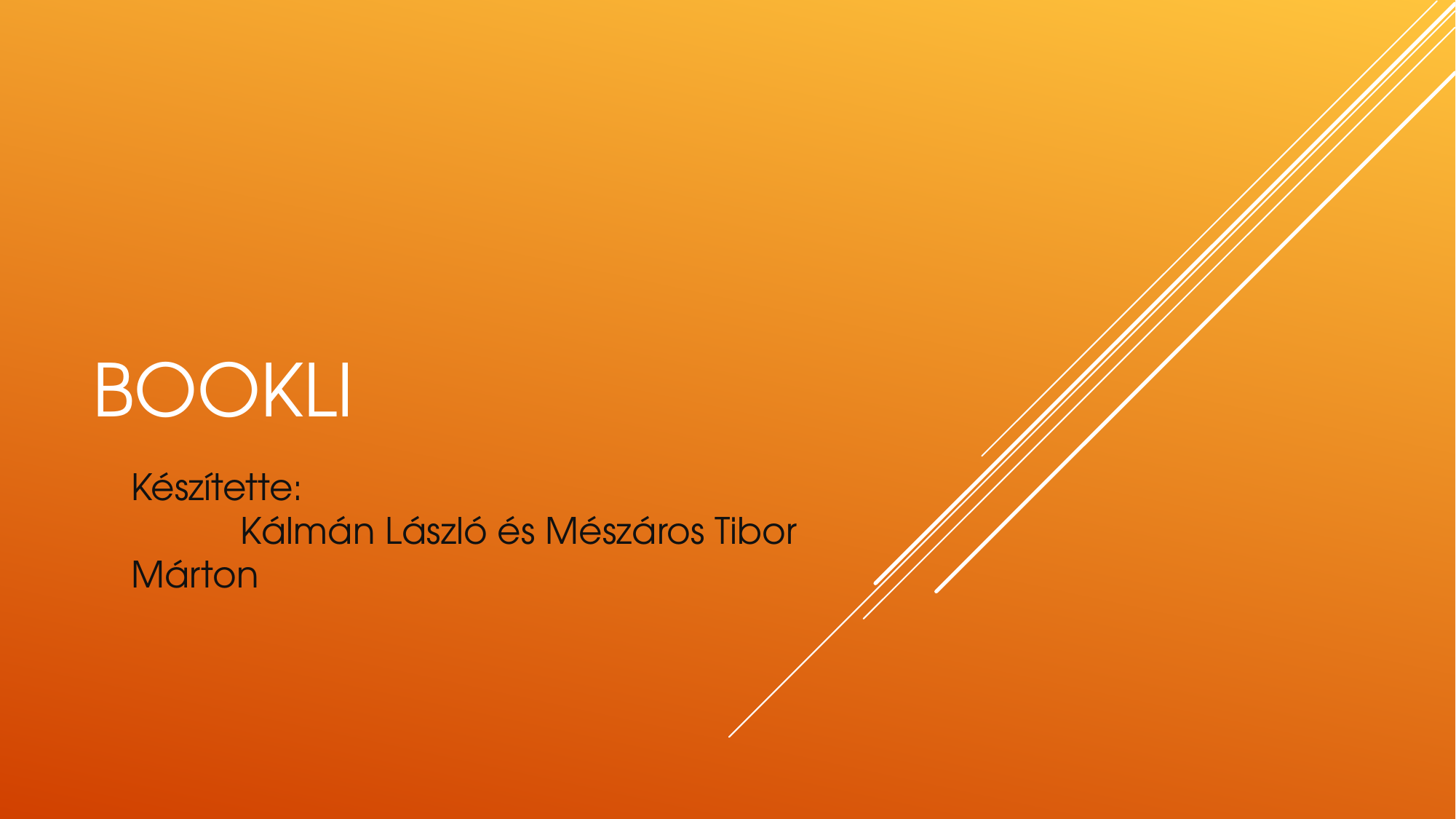

BOOKLI
Készítette:
	Kálmán László és Mészáros Tibor Márton